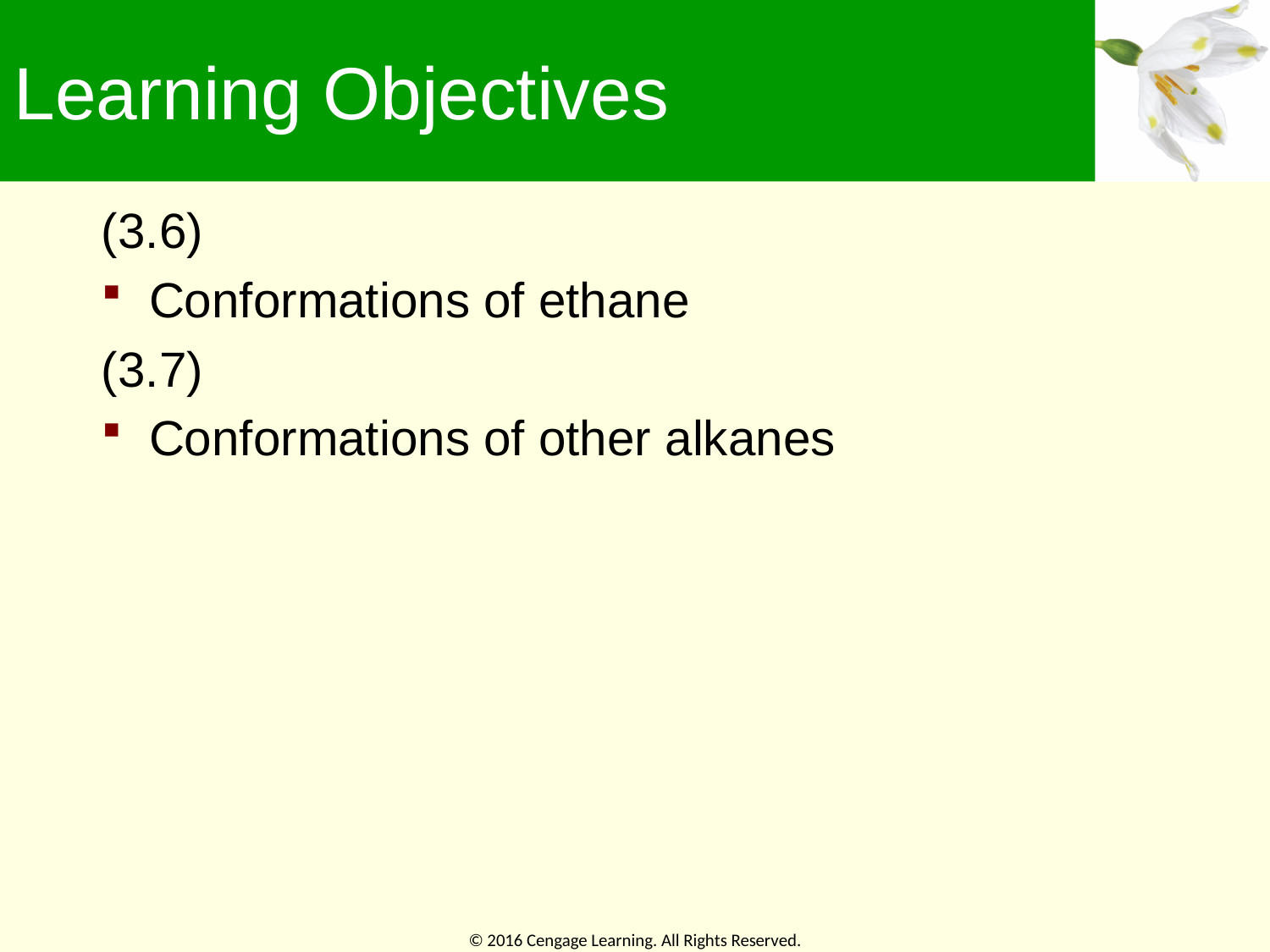

# Learning Objectives
(3.6)
Conformations of ethane
(3.7)
Conformations of other alkanes